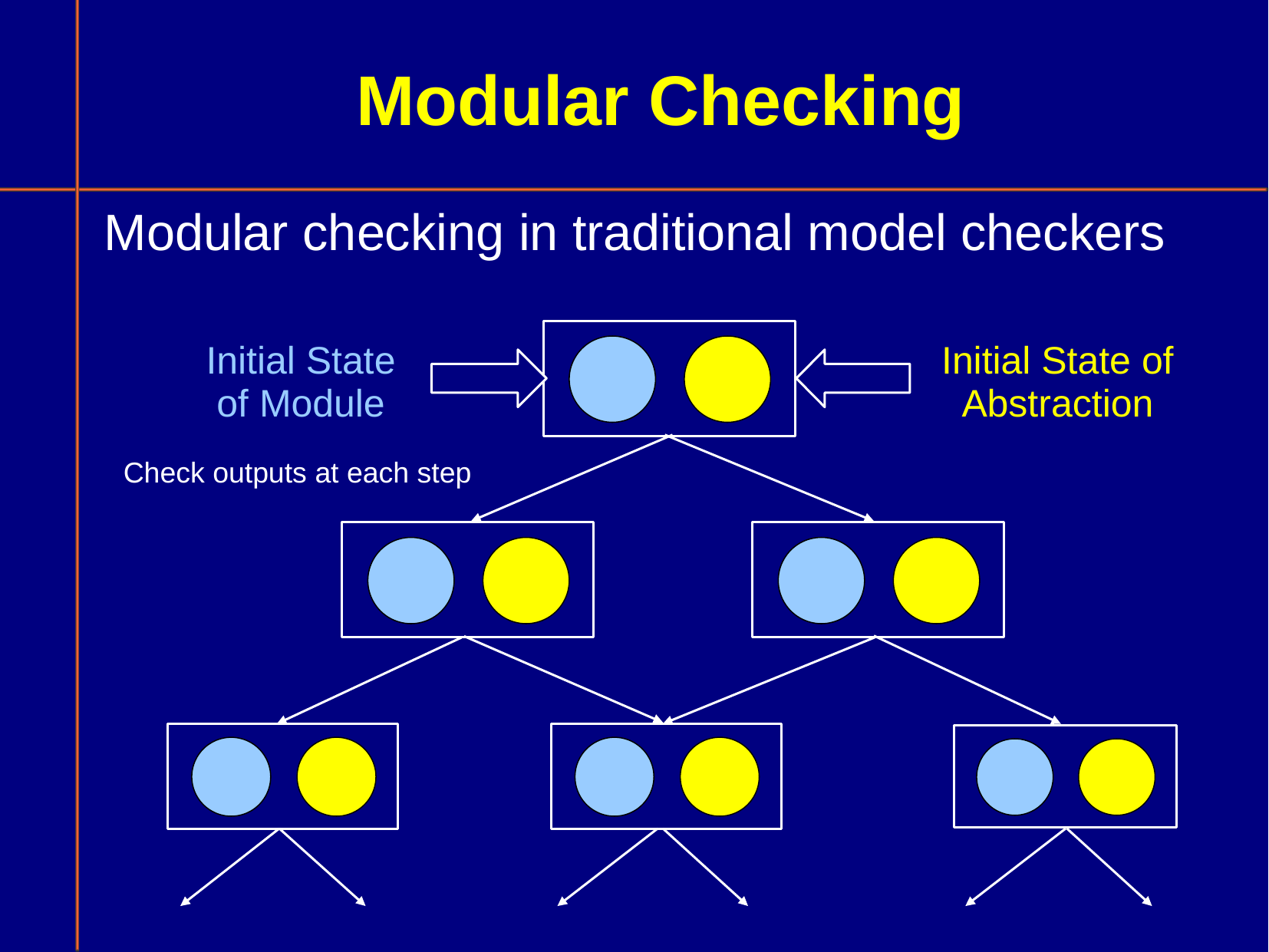

# Modular Checking
Modular checking in traditional model checkers

Initial State of Module
Initial State of Abstraction

Check outputs at each step